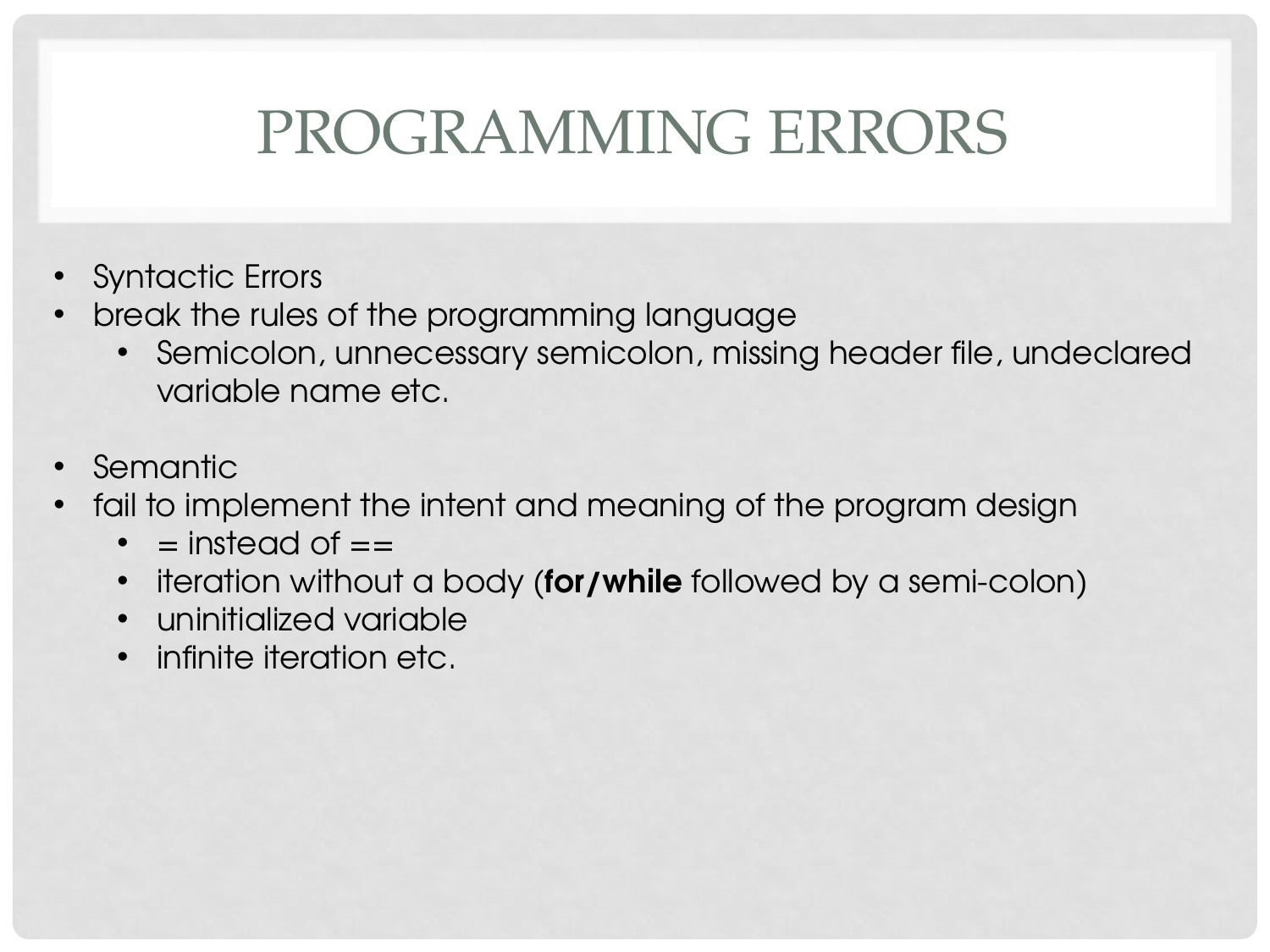

# Programming errors
Syntactic Errors
break the rules of the programming language
Semicolon, unnecessary semicolon, missing header file, undeclared  variable name etc.

Semantic
fail to implement the intent and meaning of the program design
= instead of ==
iteration without a body (for/while followed by a semi-colon)
uninitialized variable
infinite iteration etc.